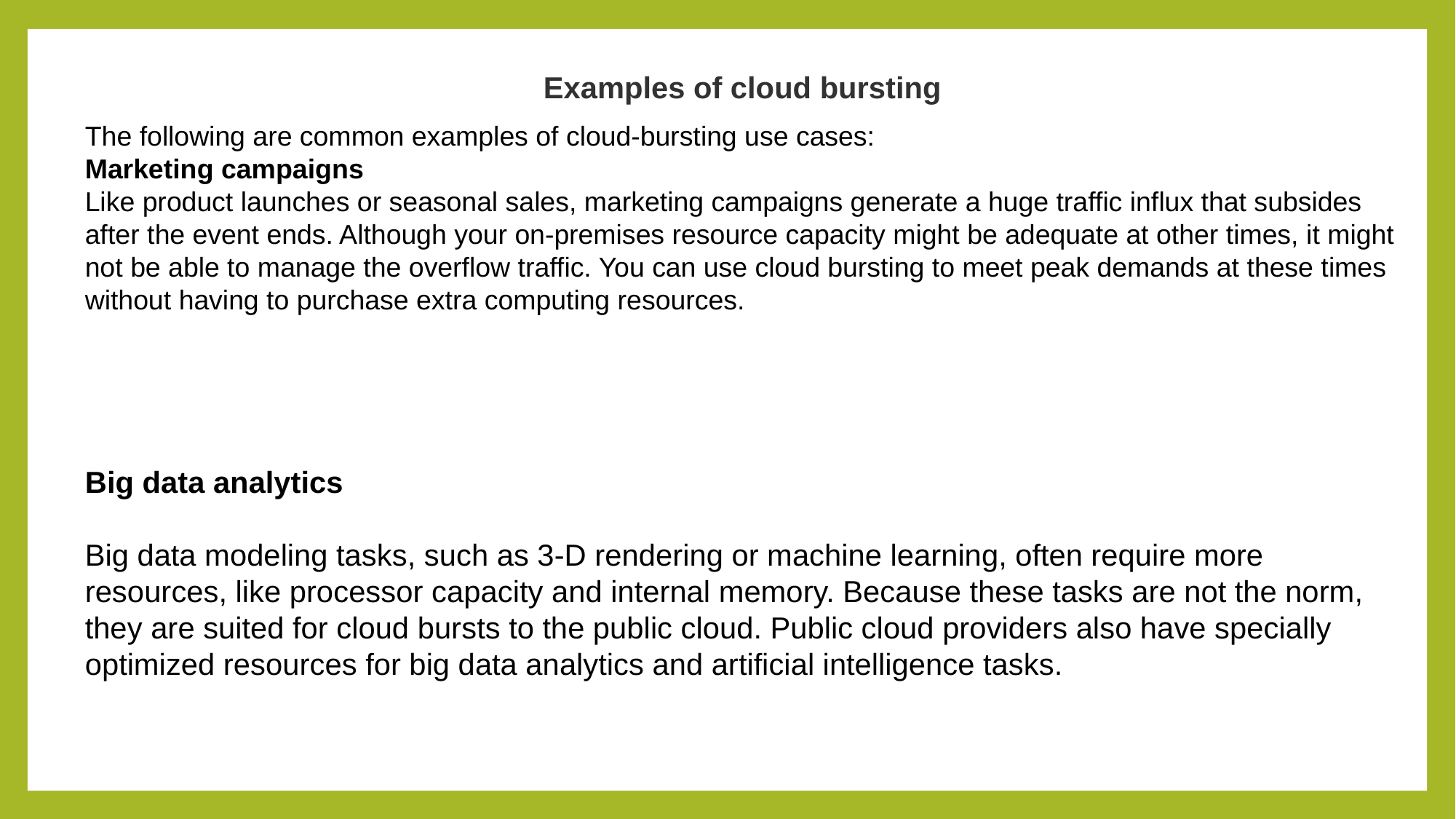

Examples of cloud bursting
The following are common examples of cloud-bursting use cases:
Marketing campaigns
Like product launches or seasonal sales, marketing campaigns generate a huge traffic influx that subsides after the event ends. Although your on-premises resource capacity might be adequate at other times, it might not be able to manage the overflow traffic. You can use cloud bursting to meet peak demands at these times without having to purchase extra computing resources.
Big data analytics

Big data modeling tasks, such as 3-D rendering or machine learning, often require more resources, like processor capacity and internal memory. Because these tasks are not the norm, they are suited for cloud bursts to the public cloud. Public cloud providers also have specially optimized resources for big data analytics and artificial intelligence tasks.